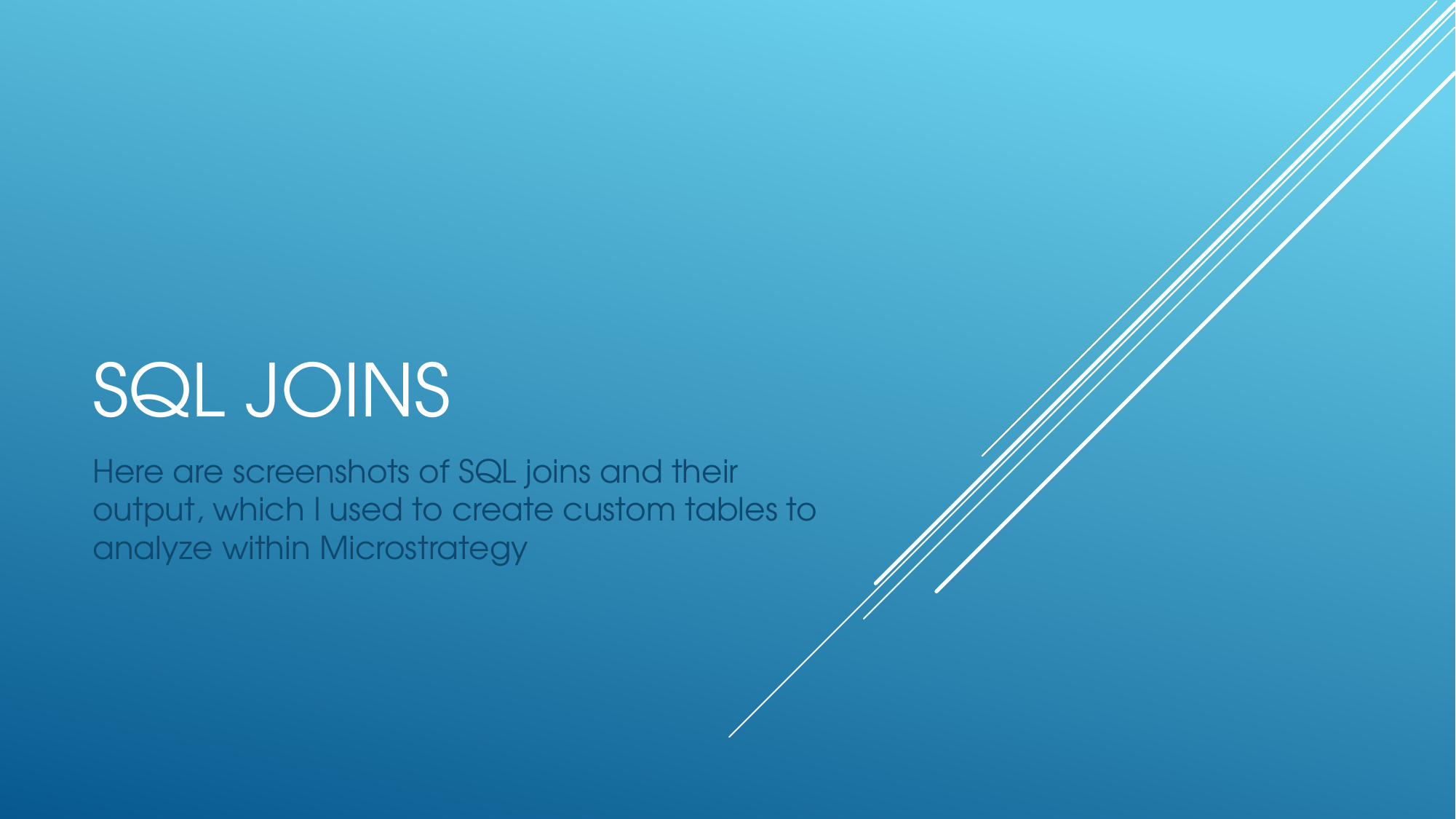

# SQL Joins
Here are screenshots of SQL joins and their output, which I used to create custom tables to analyze within Microstrategy